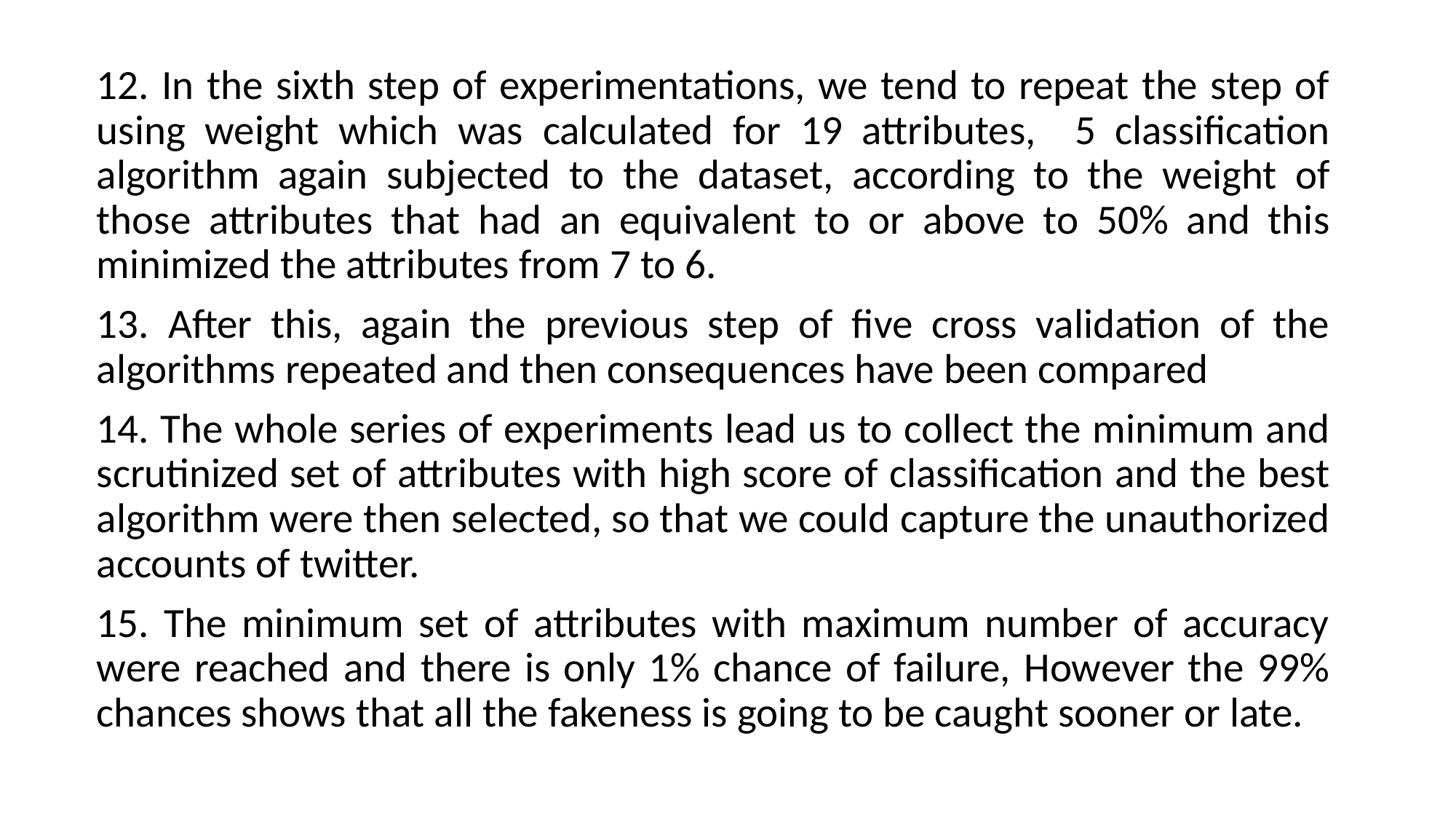

12. In the sixth step of experimentations, we tend to repeat the step of using weight which was calculated for 19 attributes,  5 classification algorithm again subjected to the dataset, according to the weight of those attributes that had an equivalent to or above to 50% and this minimized the attributes from 7 to 6.
13. After this, again the previous step of five cross validation of the algorithms repeated and then consequences have been compared
14. The whole series of experiments lead us to collect the minimum and scrutinized set of attributes with high score of classification and the best algorithm were then selected, so that we could capture the unauthorized accounts of twitter.
15. The minimum set of attributes with maximum number of accuracy were reached and there is only 1% chance of failure, However the 99% chances shows that all the fakeness is going to be caught sooner or late.